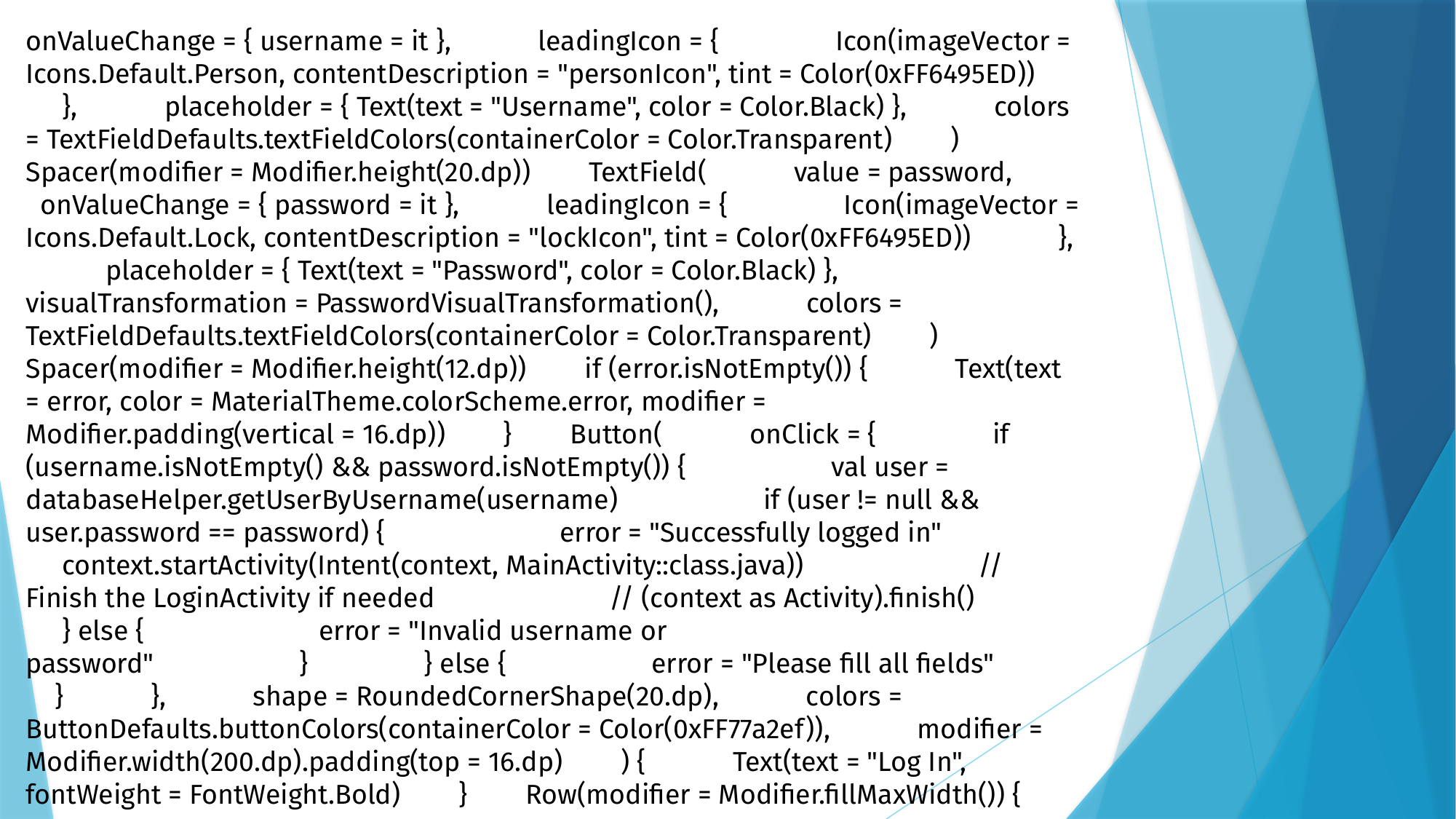

onValueChange = { username = it },            leadingIcon = {                Icon(imageVector = Icons.Default.Person, contentDescription = "personIcon", tint = Color(0xFF6495ED))            },            placeholder = { Text(text = "Username", color = Color.Black) },            colors = TextFieldDefaults.textFieldColors(containerColor = Color.Transparent)        )        Spacer(modifier = Modifier.height(20.dp))        TextField(            value = password,            onValueChange = { password = it },            leadingIcon = {                Icon(imageVector = Icons.Default.Lock, contentDescription = "lockIcon", tint = Color(0xFF6495ED))            },            placeholder = { Text(text = "Password", color = Color.Black) },            visualTransformation = PasswordVisualTransformation(),            colors = TextFieldDefaults.textFieldColors(containerColor = Color.Transparent)        )        Spacer(modifier = Modifier.height(12.dp))        if (error.isNotEmpty()) {            Text(text = error, color = MaterialTheme.colorScheme.error, modifier = Modifier.padding(vertical = 16.dp))        }        Button(            onClick = {                if (username.isNotEmpty() && password.isNotEmpty()) {                    val user = databaseHelper.getUserByUsername(username)                    if (user != null && user.password == password) {                        error = "Successfully logged in"                        context.startActivity(Intent(context, MainActivity::class.java))                        // Finish the LoginActivity if needed                        // (context as Activity).finish()                    } else {                        error = "Invalid username or password"                    }                } else {                    error = "Please fill all fields"                }            },            shape = RoundedCornerShape(20.dp),            colors = ButtonDefaults.buttonColors(containerColor = Color(0xFF77a2ef)),            modifier = Modifier.width(200.dp).padding(top = 16.dp)        ) {            Text(text = "Log In", fontWeight = FontWeight.Bold)        }        Row(modifier = Modifier.fillMaxWidth()) {